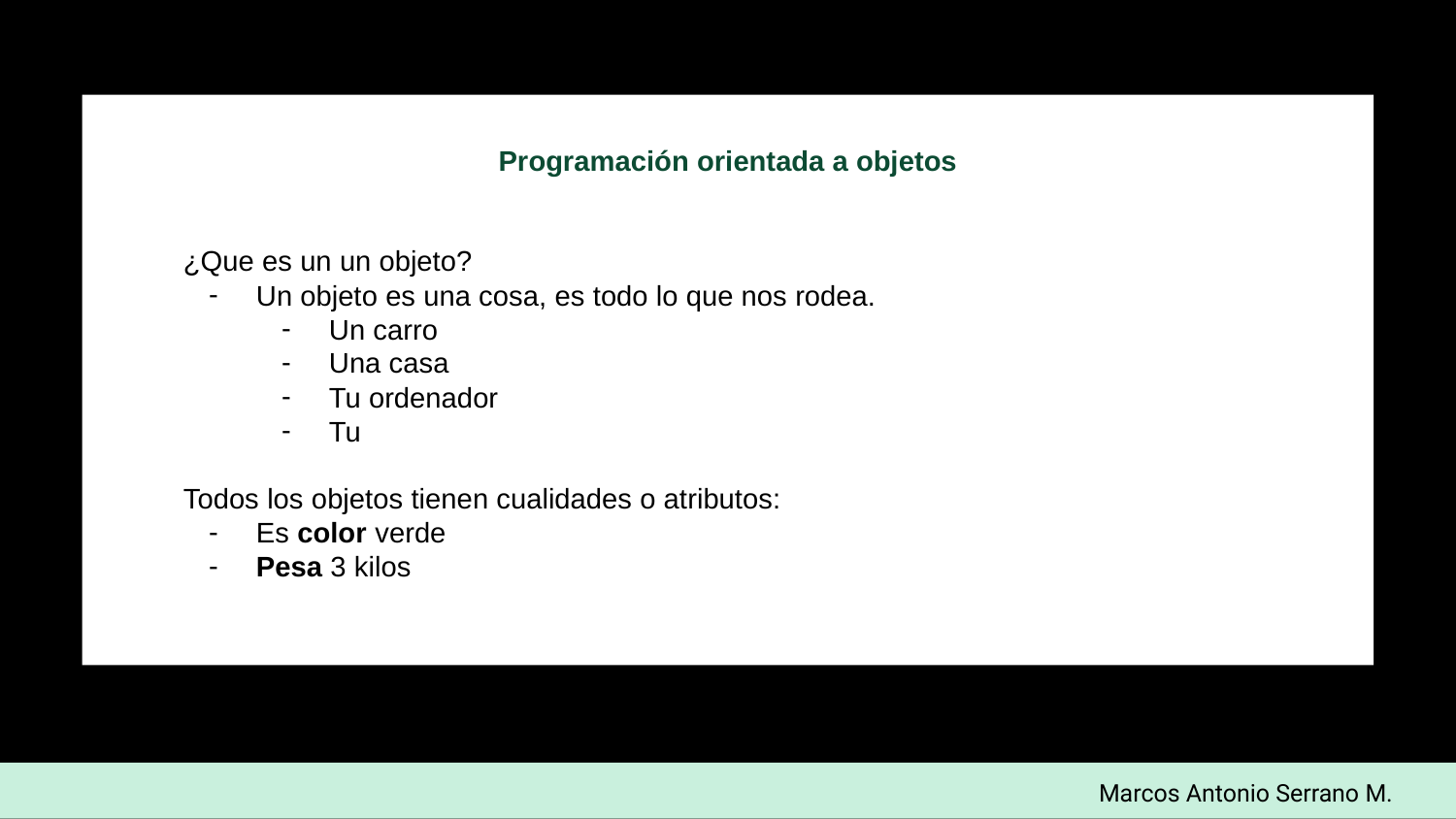

Programación orientada a objetos
¿Que es un un objeto?
Un objeto es una cosa, es todo lo que nos rodea.
Un carro
Una casa
Tu ordenador
Tu

Todos los objetos tienen cualidades o atributos:
Es color verde
Pesa 3 kilos

Marcos Antonio Serrano M.